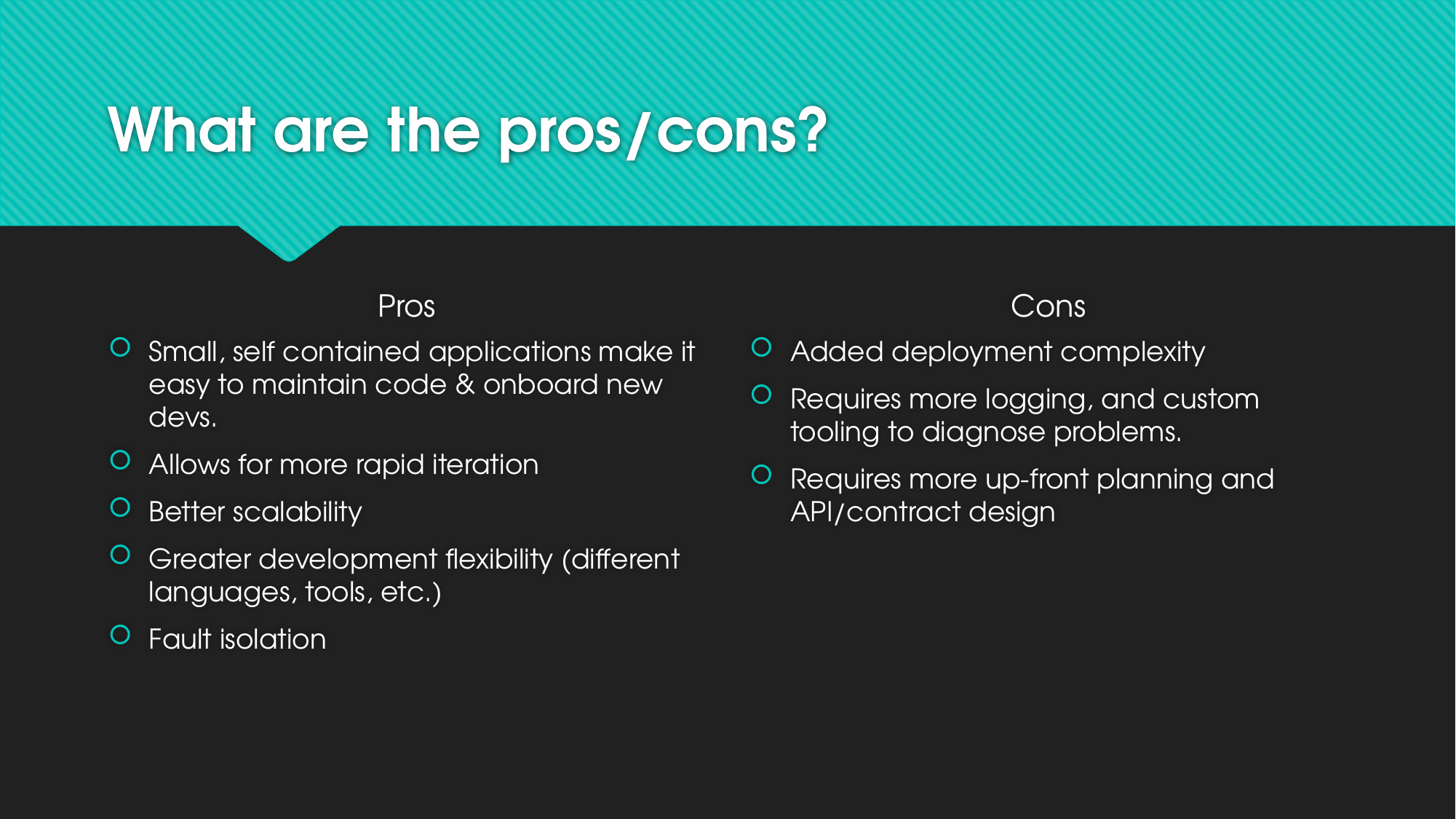

# What are the pros/cons?
Pros
Cons
Small, self contained applications make it easy to maintain code & onboard new devs.
Allows for more rapid iteration
Better scalability
Greater development flexibility (different languages, tools, etc.)
Fault isolation
Added deployment complexity
Requires more logging, and custom tooling to diagnose problems.
Requires more up-front planning and API/contract design